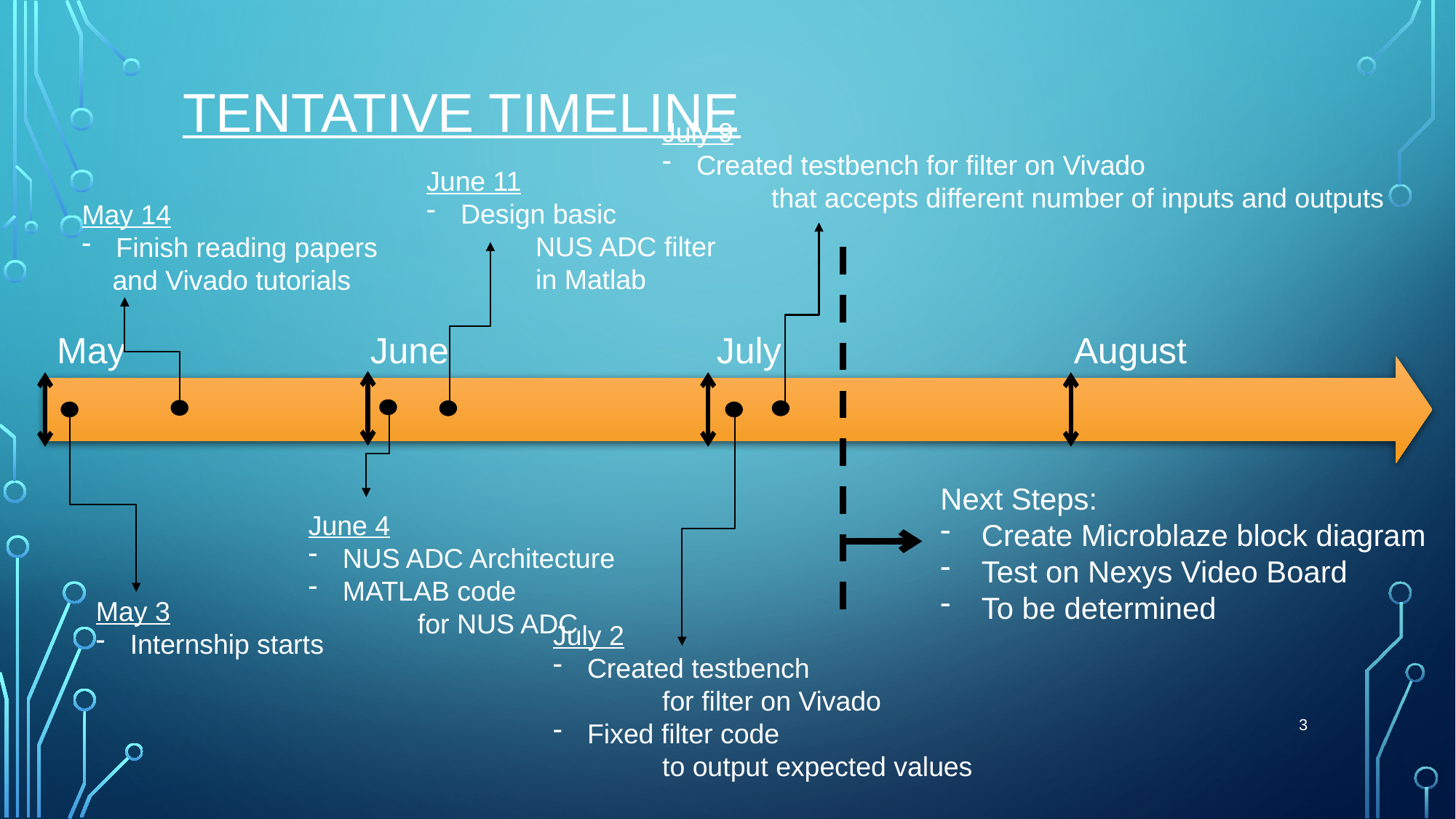

# Tentative timeline
July 9
Created testbench for filter on Vivado
	that accepts different number of inputs and outputs
June 11
Design basic
	NUS ADC filter
	in Matlab
May 14
Finish reading papers
    and Vivado tutorials
May
June
July
August

Next Steps:
Create Microblaze block diagram
Test on Nexys Video Board
To be determined
June 4
NUS ADC Architecture
MATLAB code
	for NUS ADC
May 3
Internship starts
July 2
Created testbench
	for filter on Vivado
Fixed filter code
	to output expected values

3